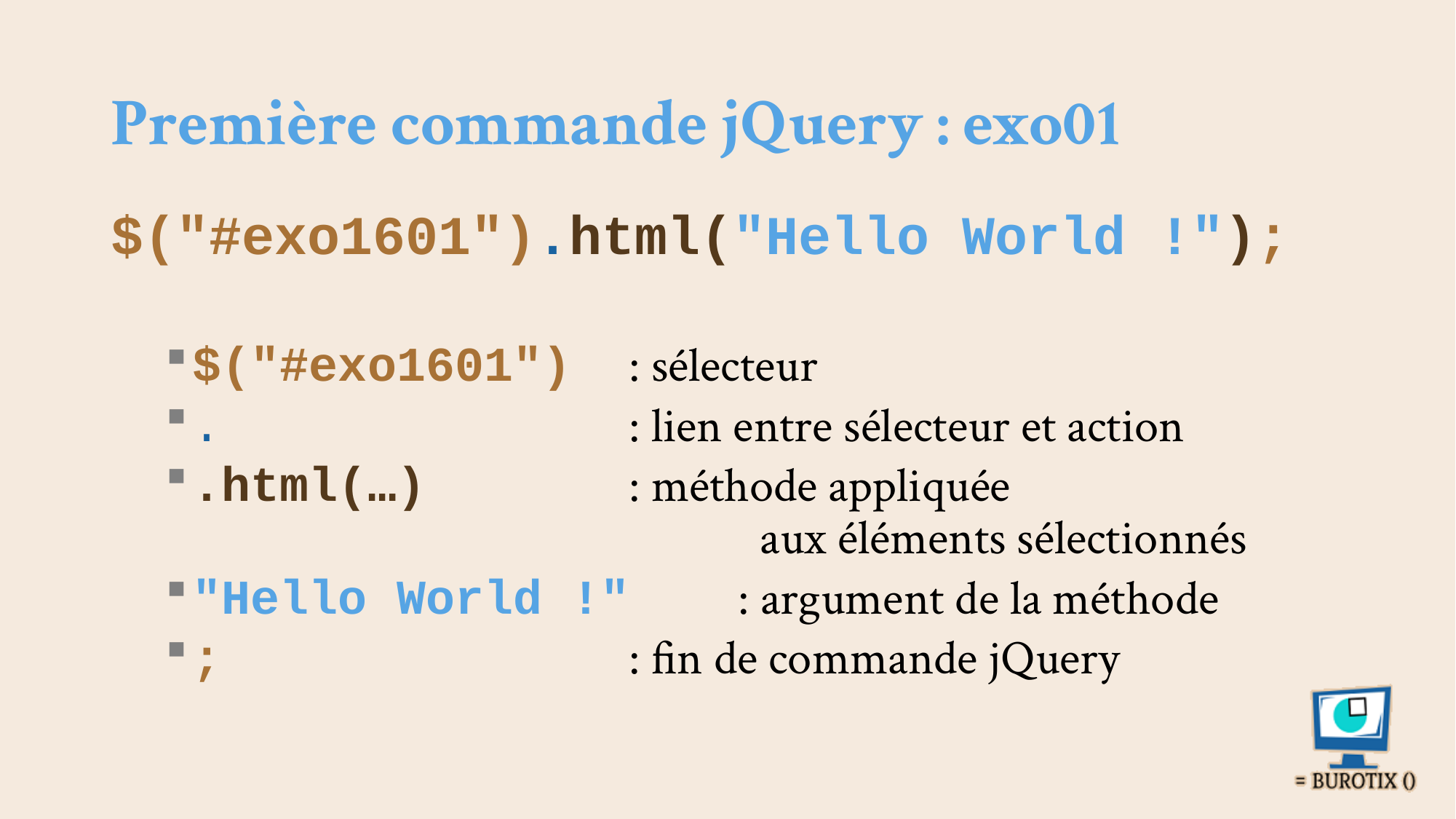

# Première commande jQuery : exo01
$("#exo1601").html("Hello World !");
$("#exo1601") 	: sélecteur
. 				: lien entre sélecteur et action
.html(…) 		: méthode appliquée
					  aux éléments sélectionnés
"Hello World !"	: argument de la méthode
; 				: fin de commande jQuery